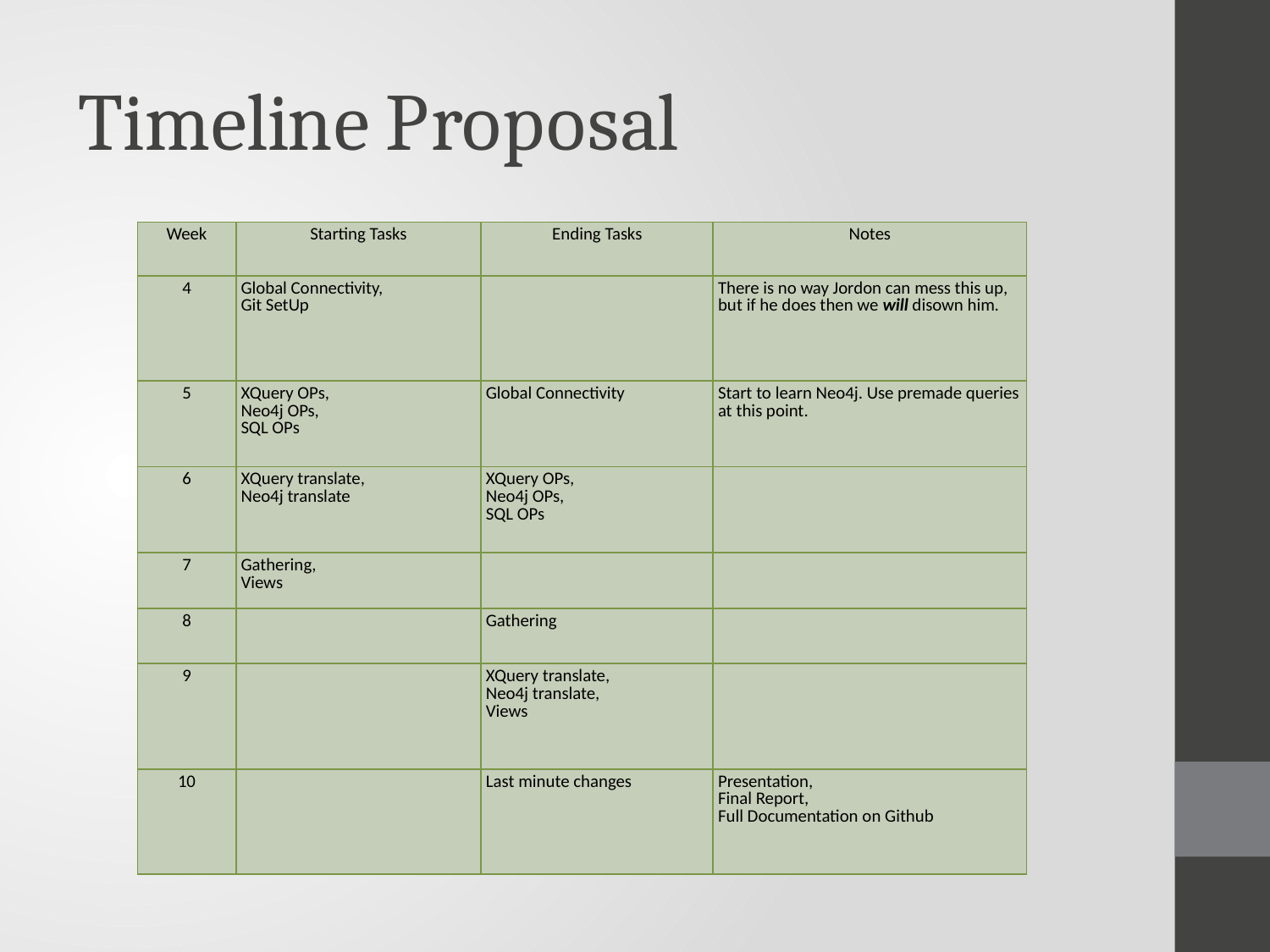

# Timeline Proposal

| Week | Starting Tasks | Ending Tasks | Notes |
| --- | --- | --- | --- |
| 4 | Global Connectivity, Git SetUp |  | There is no way Jordon can mess this up, but if he does then we will disown him. |
| 5 | XQuery OPs, Neo4j OPs, SQL OPs | Global Connectivity | Start to learn Neo4j. Use premade queries at this point. |
| 6 | XQuery translate, Neo4j translate | XQuery OPs, Neo4j OPs, SQL OPs |  |
| 7 | Gathering, Views |  |  |
| 8 |  | Gathering |  |
| 9 |  | XQuery translate, Neo4j translate, Views |  |
| 10 |  | Last minute changes | Presentation, Final Report, Full Documentation on Github |